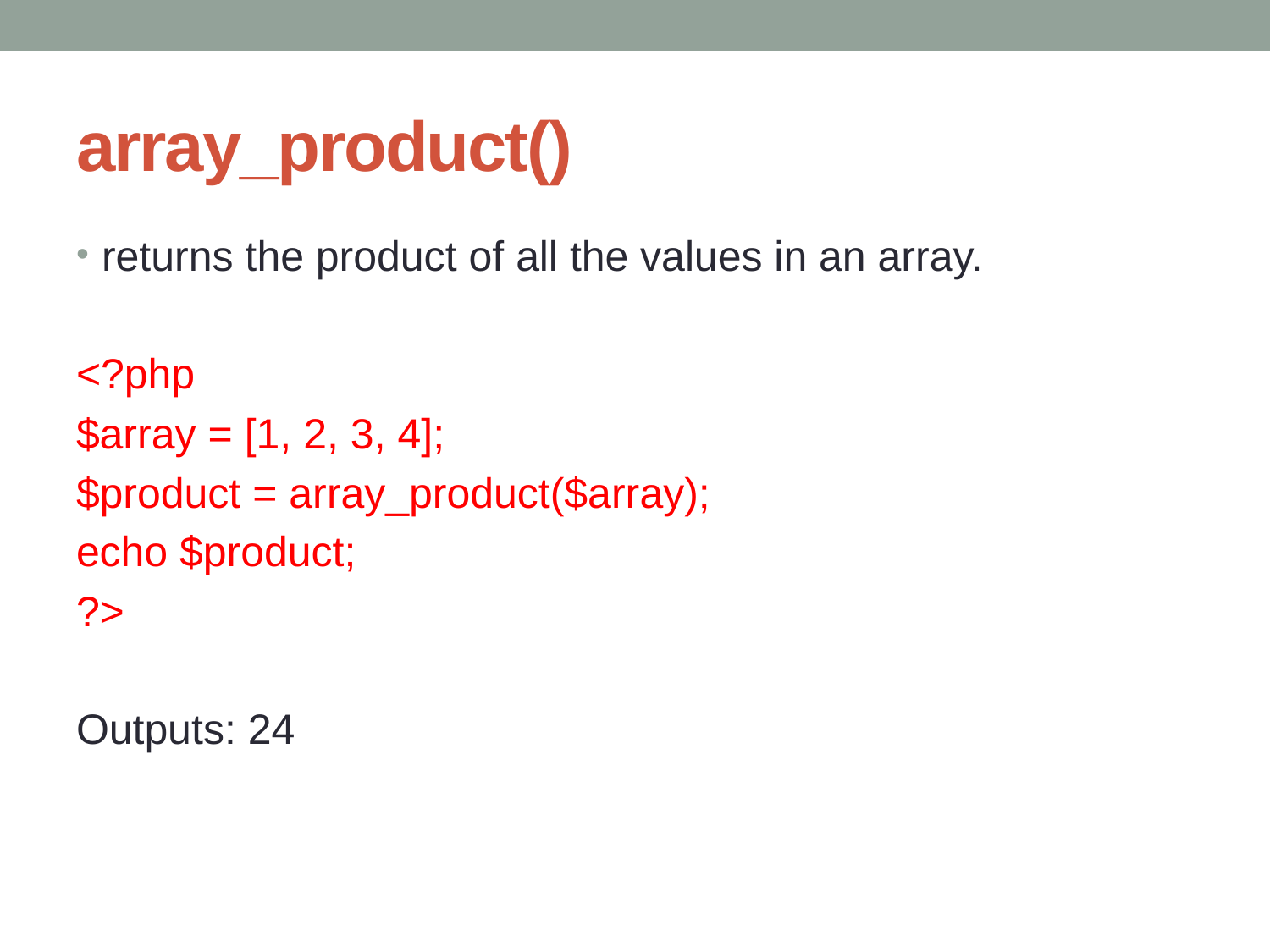

# array_product()
returns the product of all the values in an array.

<?php
$array = [1, 2, 3, 4];
$product = array_product($array);
echo $product;
?>

Outputs: 24